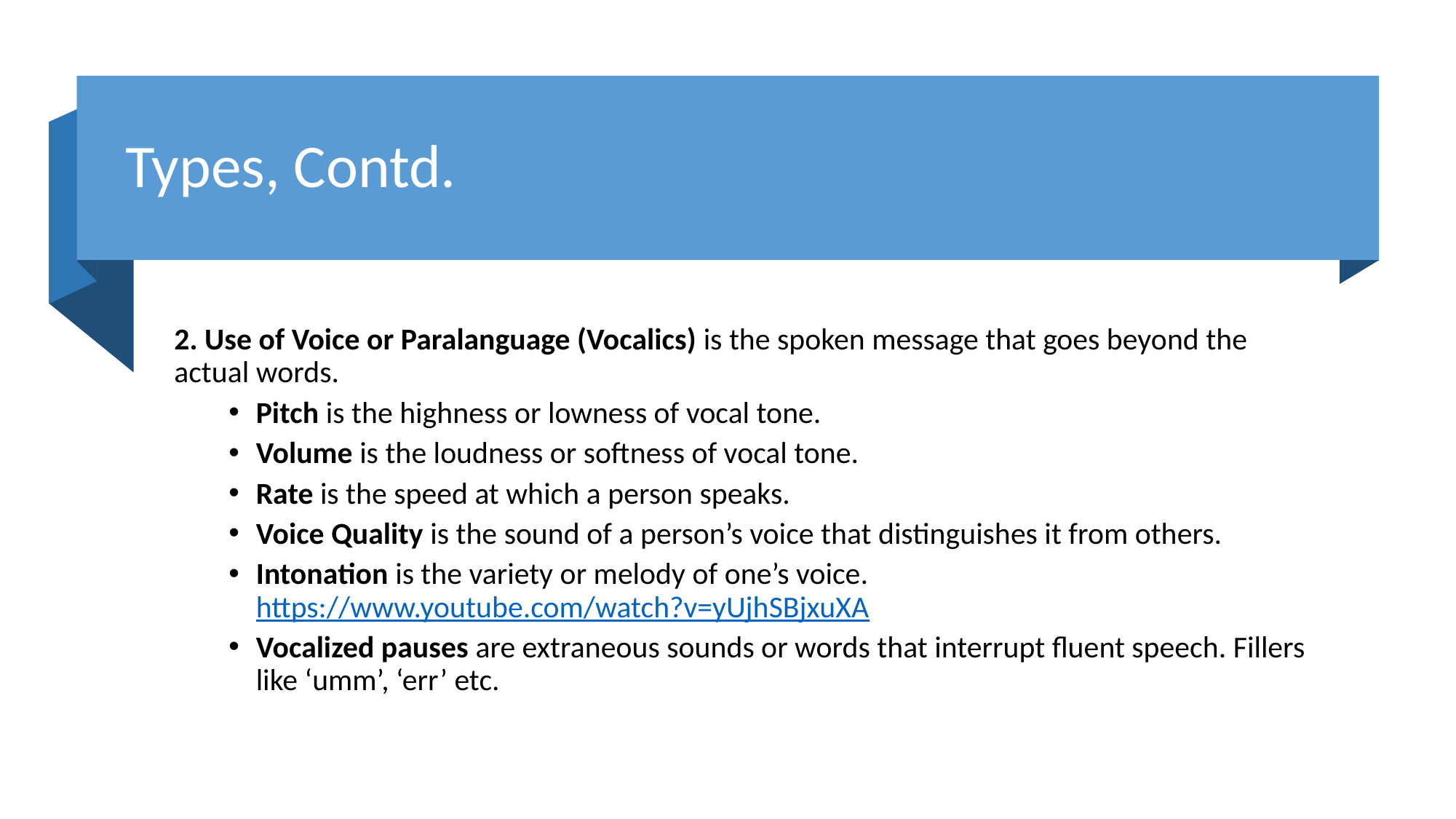

# Types, Contd.

2. Use of Voice or Paralanguage (Vocalics) is the spoken message that goes beyond the actual words.
Pitch is the highness or lowness of vocal tone.
Volume is the loudness or softness of vocal tone.
Rate is the speed at which a person speaks.
Voice Quality is the sound of a person’s voice that distinguishes it from others.
Intonation is the variety or melody of one’s voice. https://www.youtube.com/watch?v=yUjhSBjxuXA
Vocalized pauses are extraneous sounds or words that interrupt fluent speech. Fillers like ‘umm’, ‘err’ etc.